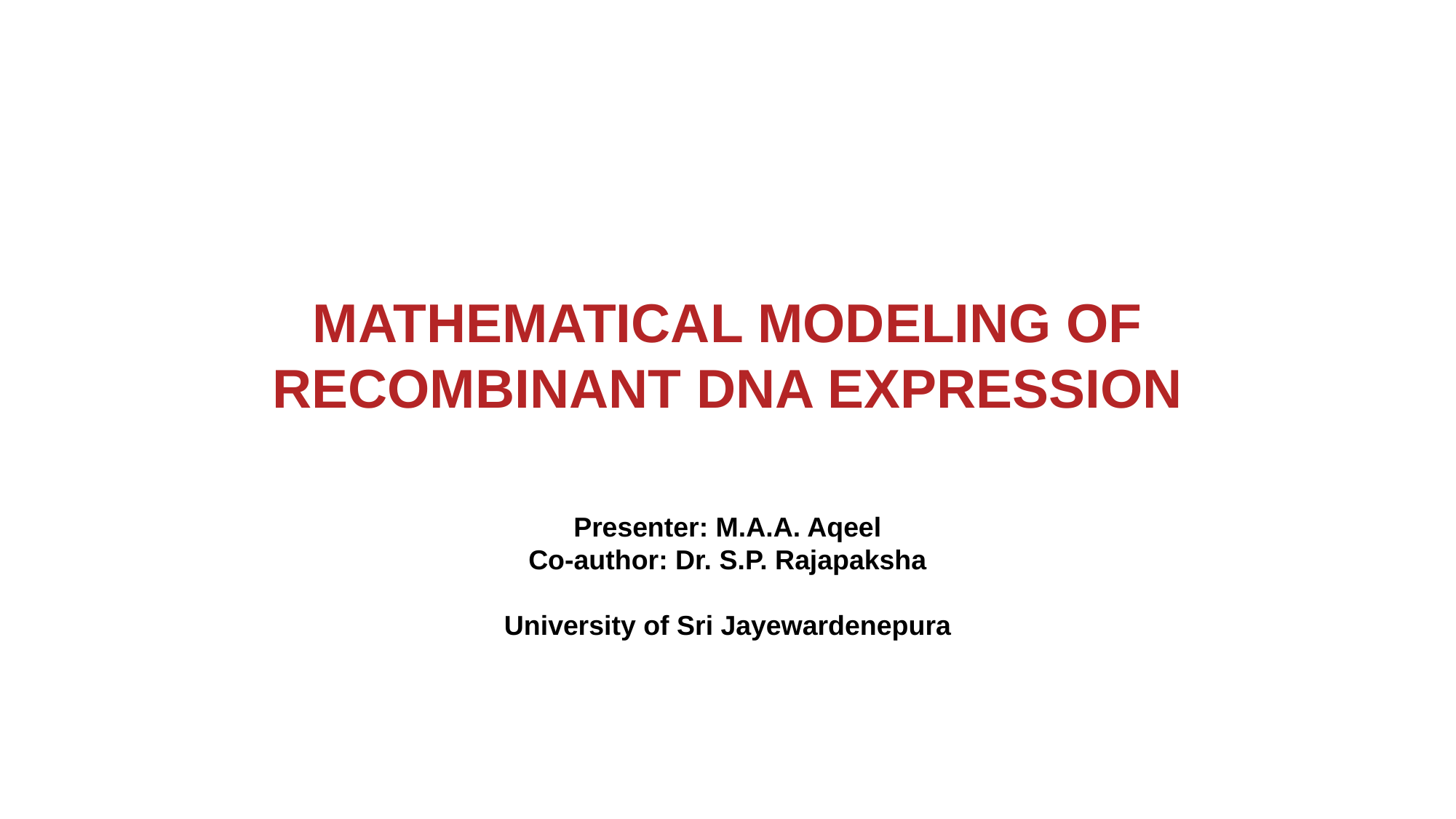

MATHEMATICAL MODELING OF RECOMBINANT DNA EXPRESSION
Presenter: M.A.A. Aqeel
Co-author: Dr. S.P. Rajapaksha

University of Sri Jayewardenepura